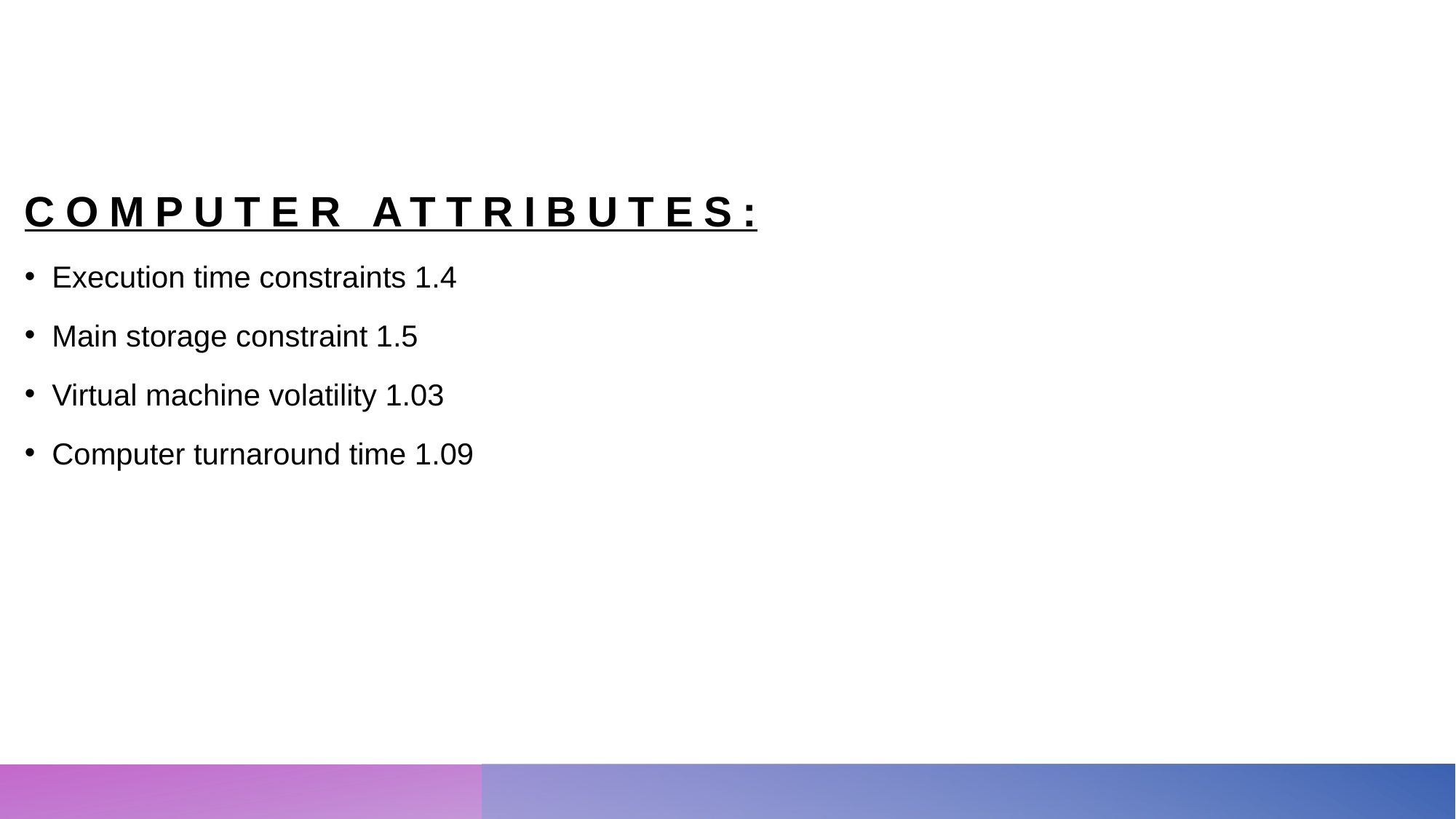

# Computer attributes:
Execution time constraints 1.4
Main storage constraint 1.5
Virtual machine volatility 1.03
Computer turnaround time 1.09